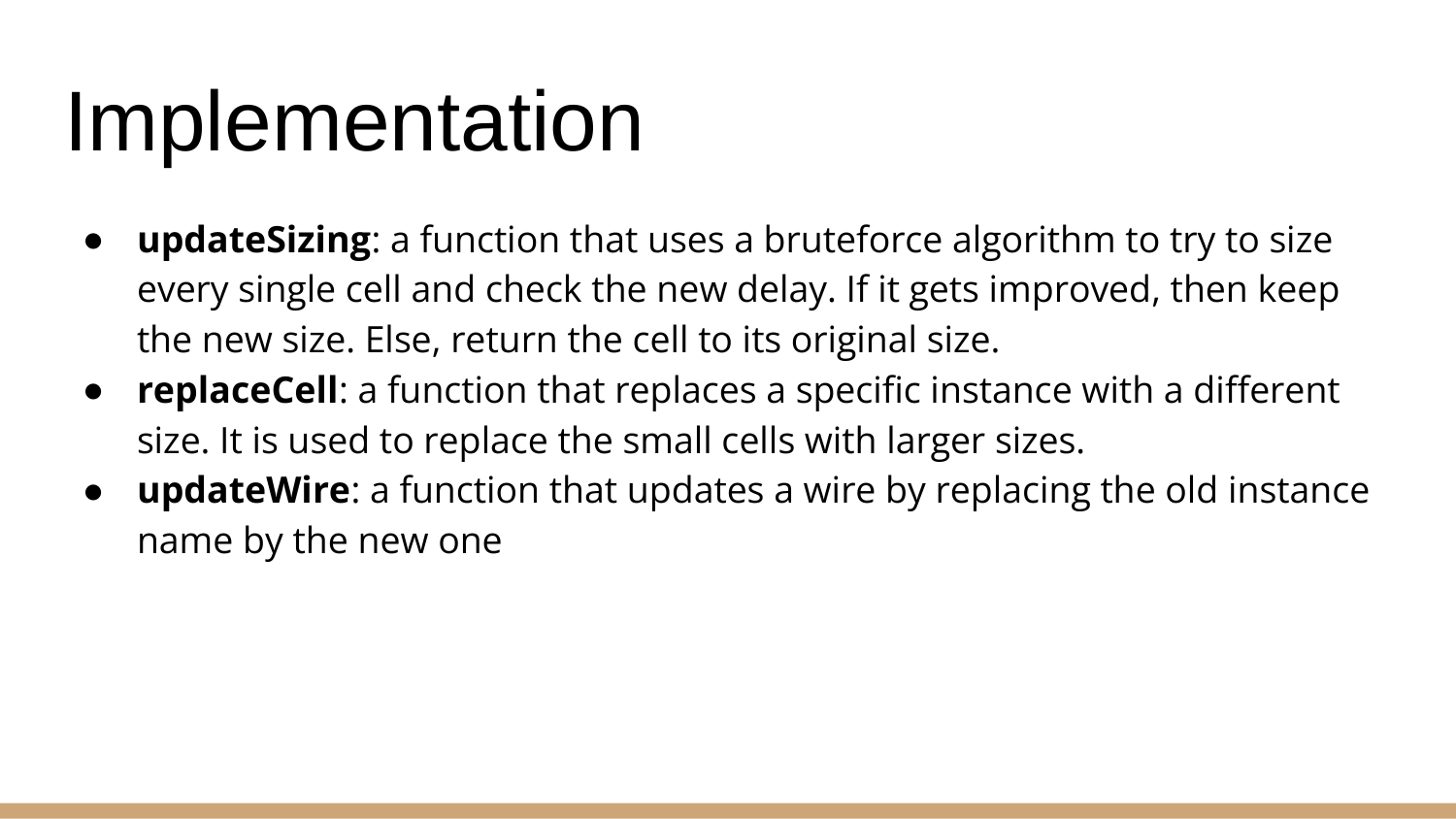

# Implementation
updateSizing: a function that uses a bruteforce algorithm to try to size every single cell and check the new delay. If it gets improved, then keep the new size. Else, return the cell to its original size.
replaceCell: a function that replaces a specific instance with a different size. It is used to replace the small cells with larger sizes.
updateWire: a function that updates a wire by replacing the old instance name by the new one